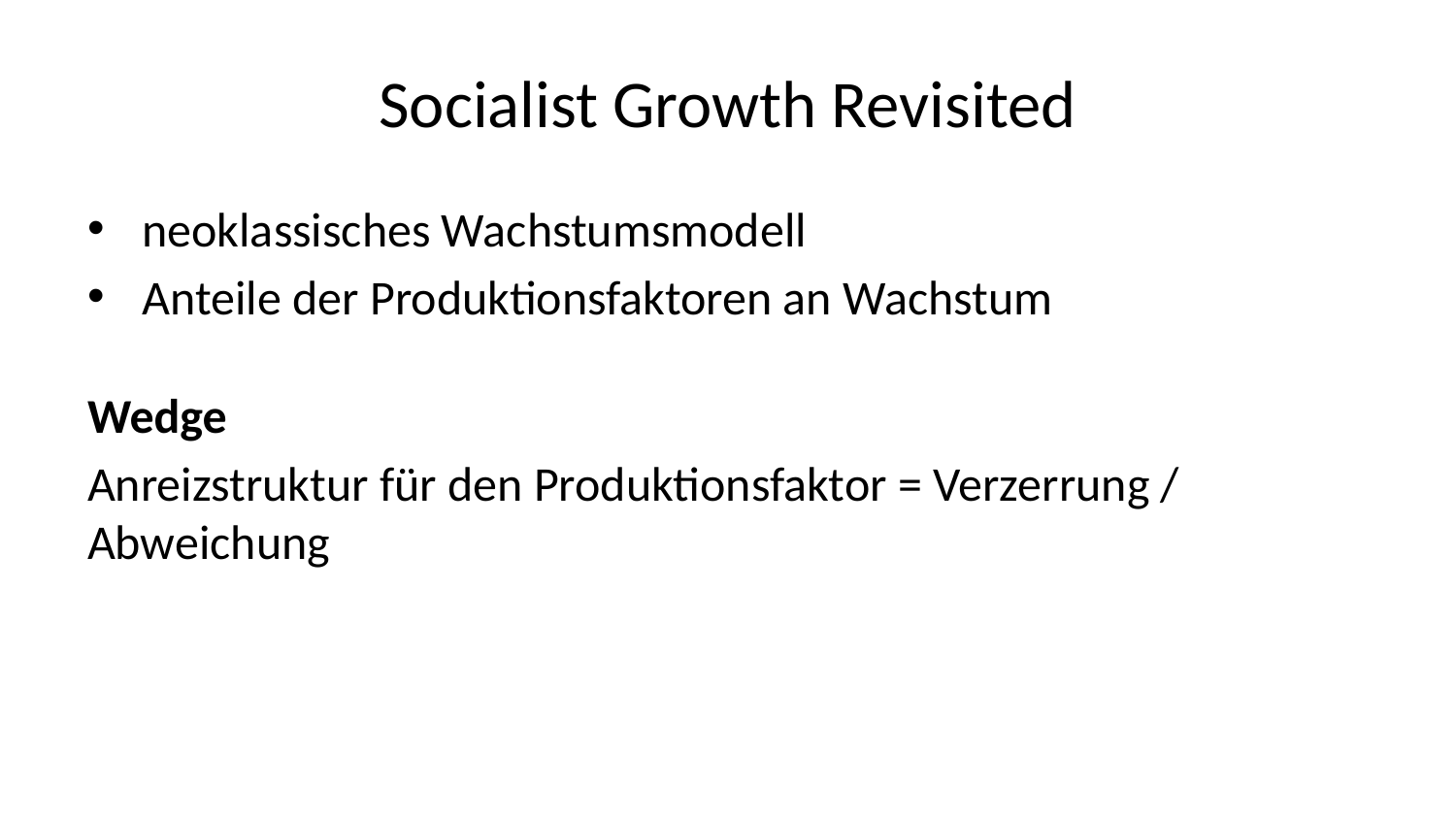

# Socialist Growth Revisited
neoklassisches Wachstumsmodell
Anteile der Produktionsfaktoren an Wachstum
Wedge
Anreizstruktur für den Produktionsfaktor = Verzerrung / Abweichung